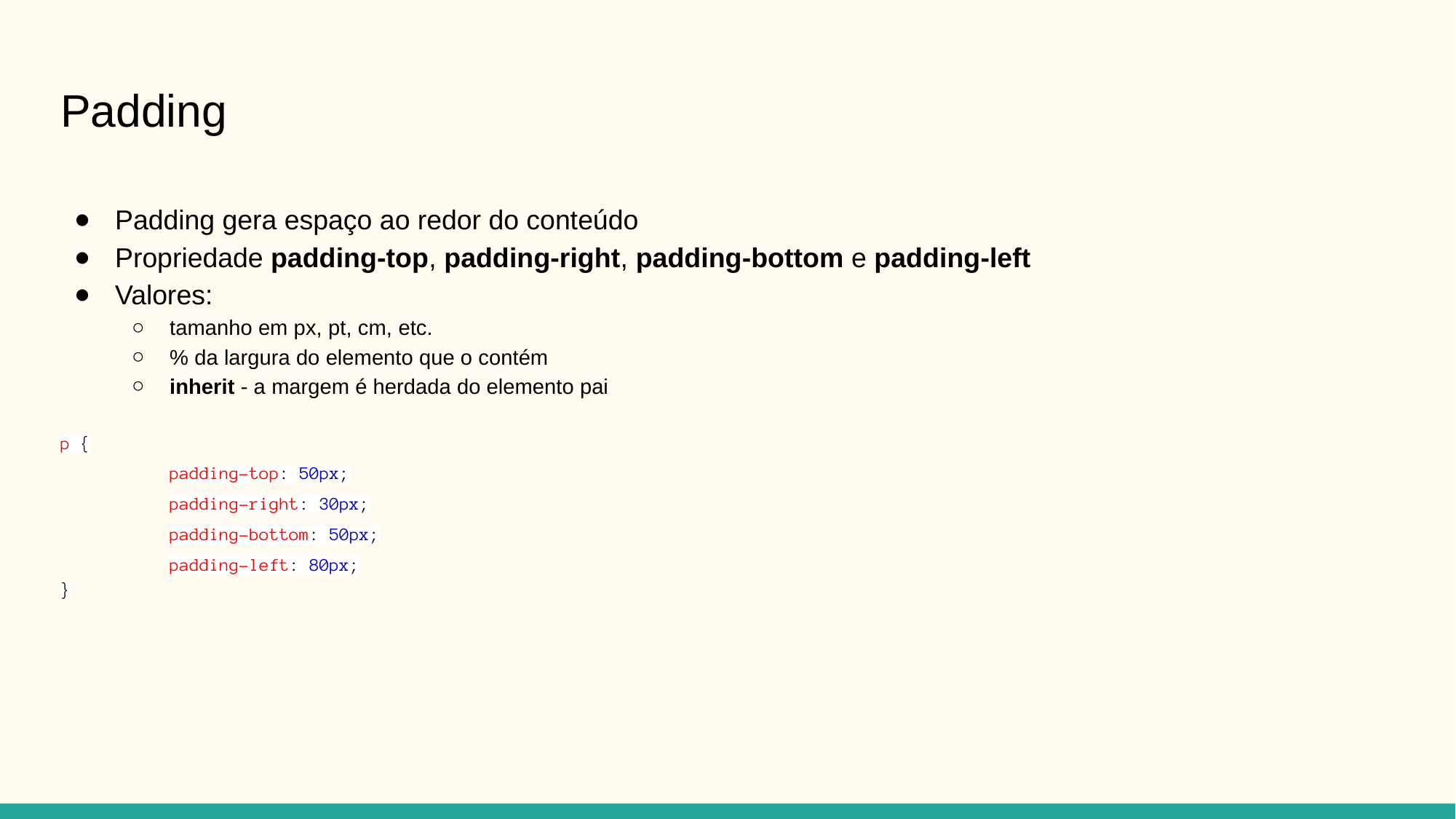

# Padding
Padding gera espaço ao redor do conteúdo
Propriedade padding-top, padding-right, padding-bottom e padding-left
Valores:
tamanho em px, pt, cm, etc.
% da largura do elemento que o contém
inherit - a margem é herdada do elemento pai
p {
	padding-top: 50px;
	padding-right: 30px;
	padding-bottom: 50px;
	padding-left: 80px;
}